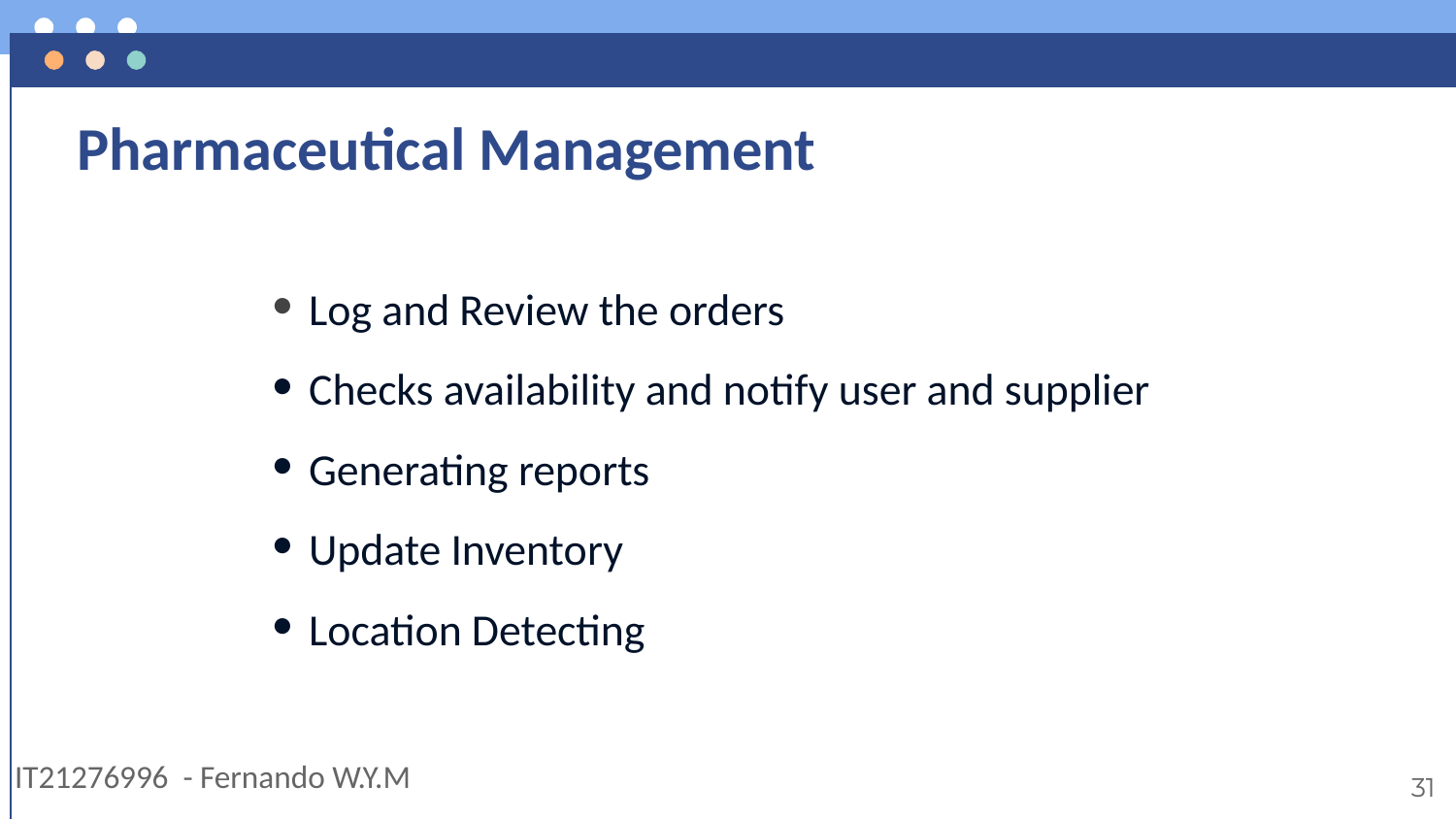

# Pharmaceutical Management
Log and Review the orders
Checks availability and notify user and supplier
Generating reports
Update Inventory
Location Detecting

IT21276996  - Fernando W.Y.M

31